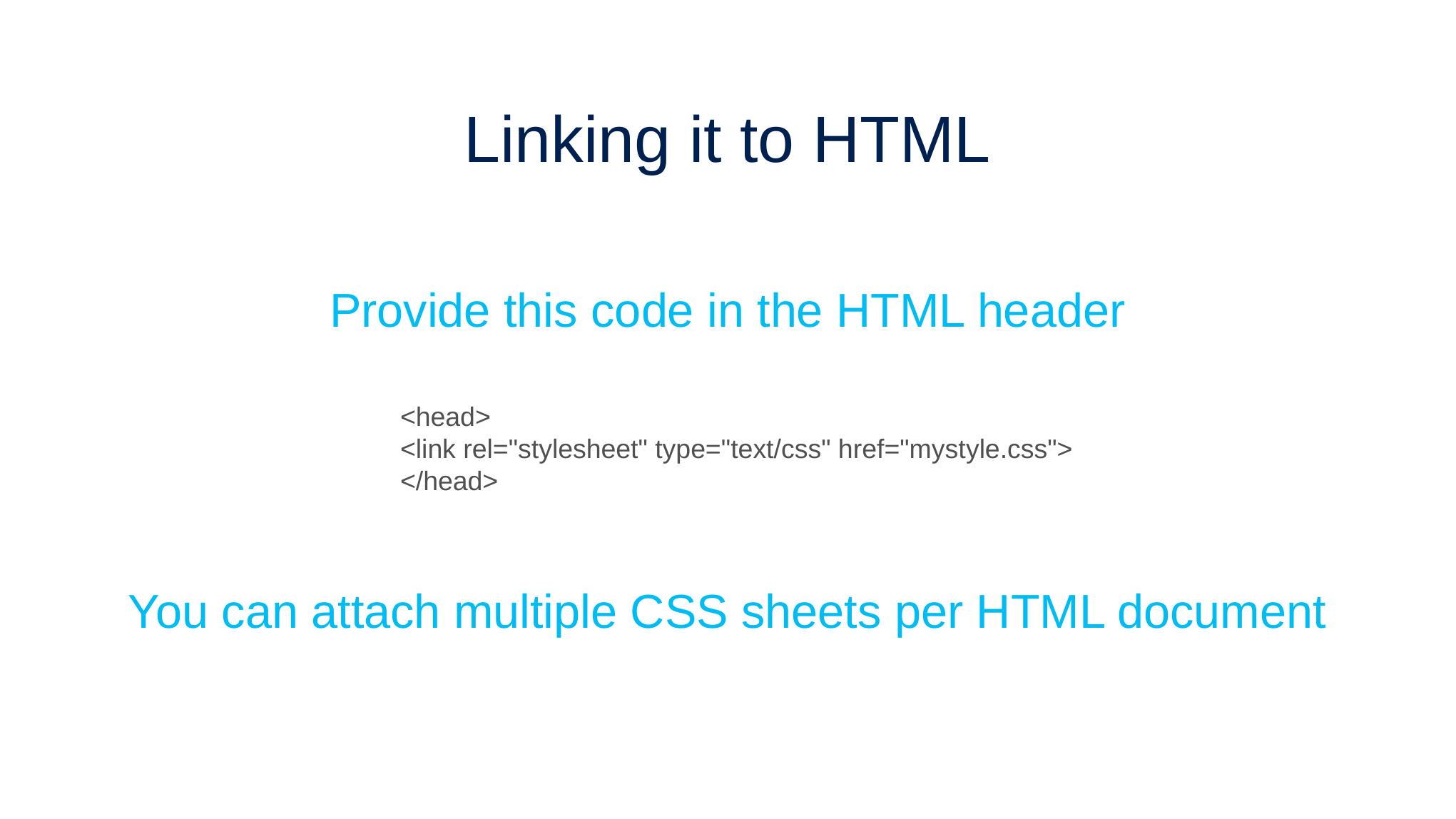

Linking it to HTML
Provide this code in the HTML header
<head>
<link rel="stylesheet" type="text/css" href="mystyle.css">
</head>
You can attach multiple CSS sheets per HTML document